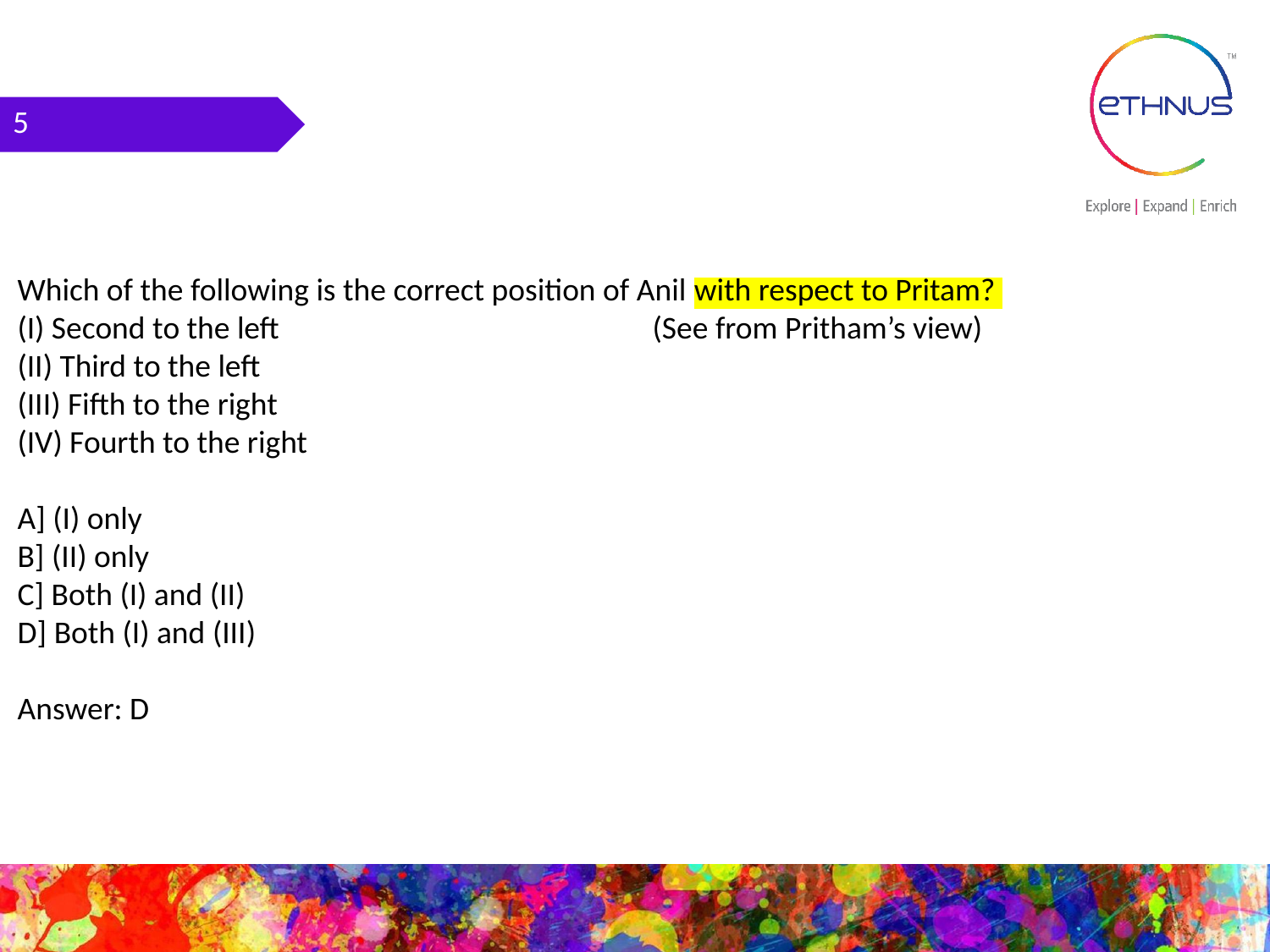

5
Which of the following is the correct position of Anil with respect to Pritam?
(I) Second to the left 			(See from Pritham’s view)
(II) Third to the left
(III) Fifth to the right
(IV) Fourth to the right

A] (I) only
B] (II) only
C] Both (I) and (II)
D] Both (I) and (III)

Answer: D